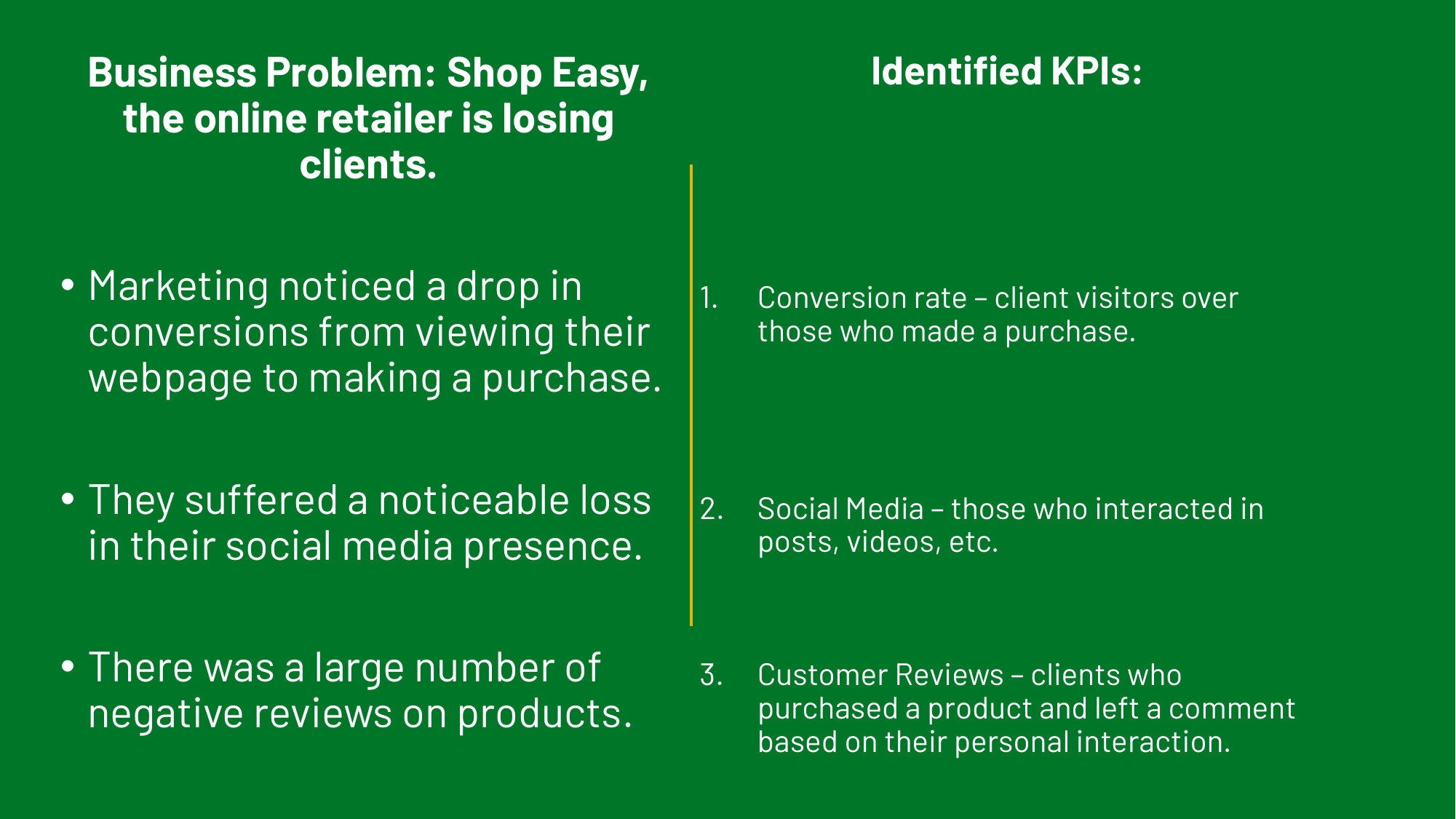

Identified KPIs:

Conversion rate – client visitors over those who made a purchase.

Social Media – those who interacted in posts, videos, etc.

Customer Reviews – clients who purchased a product and left a comment based on their personal interaction.
Business Problem: Shop Easy, the online retailer is losing clients.

Marketing noticed a drop in conversions from viewing their webpage to making a purchase.

They suffered a noticeable loss in their social media presence.

There was a large number of negative reviews on products.